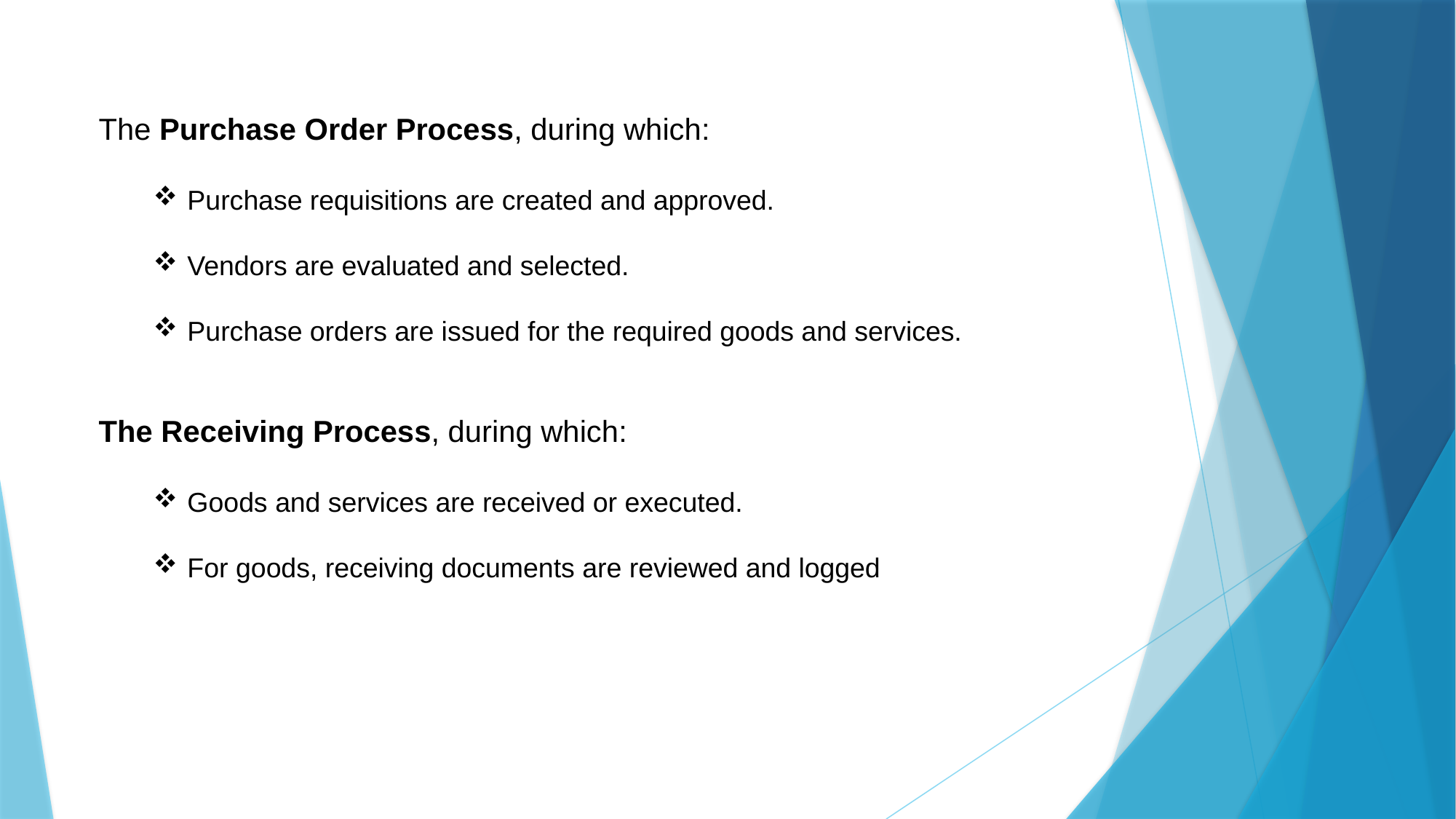

The Purchase Order Process, during which:

Purchase requisitions are created and approved.

Vendors are evaluated and selected.

Purchase orders are issued for the required goods and services.

The Receiving Process, during which:

Goods and services are received or executed.

For goods, receiving documents are reviewed and logged